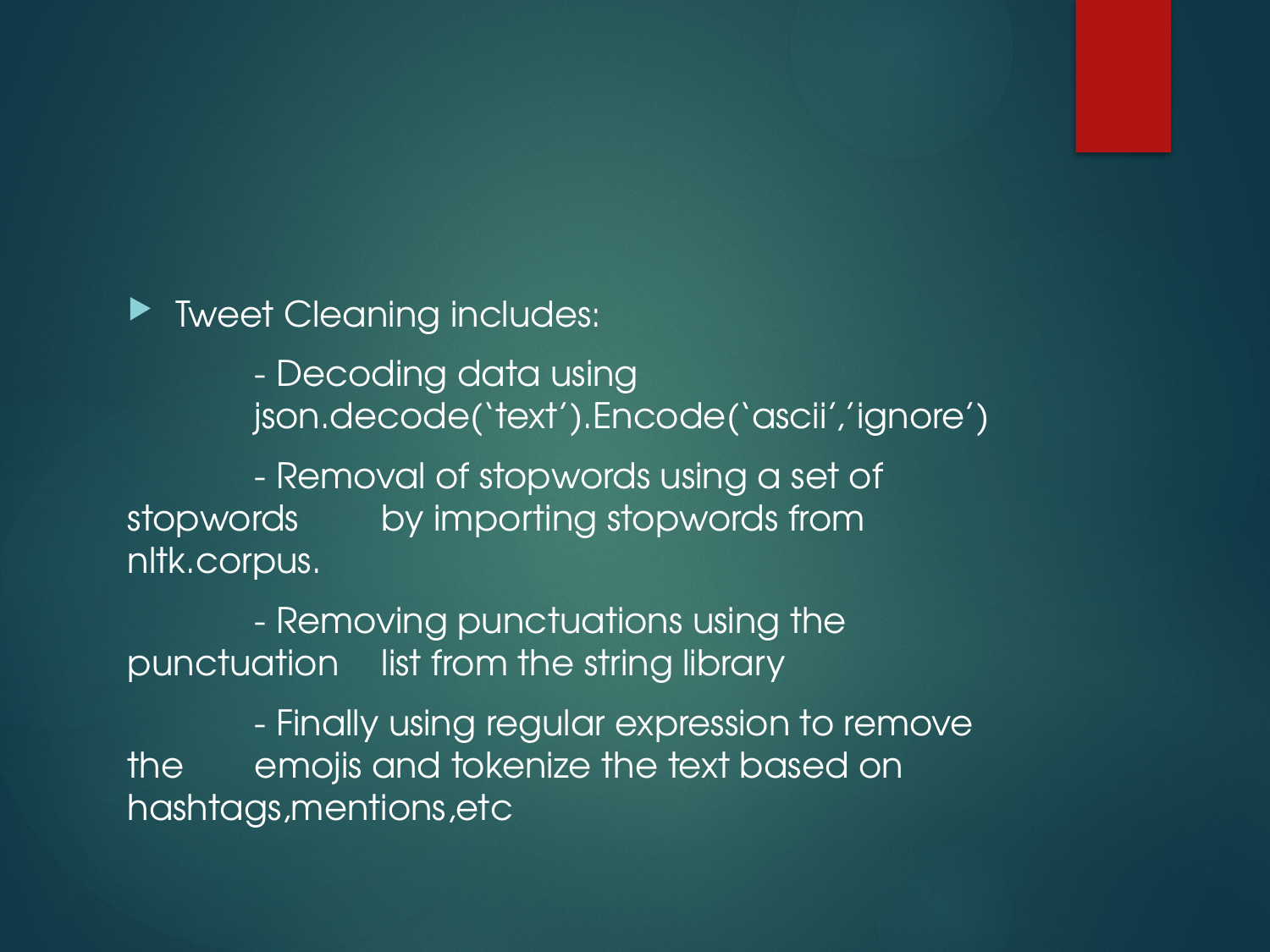

#
Tweet Cleaning includes:
	- Decoding data using  		 	 	json.decode(‘text’).Encode(‘ascii’,’ignore’)
	- Removal of stopwords using a set of stopwords 	by importing stopwords from nltk.corpus.
	- Removing punctuations using the punctuation  	list from the string library
	- Finally using regular expression to remove the 	emojis and tokenize the text based on 	hashtags,mentions,etc